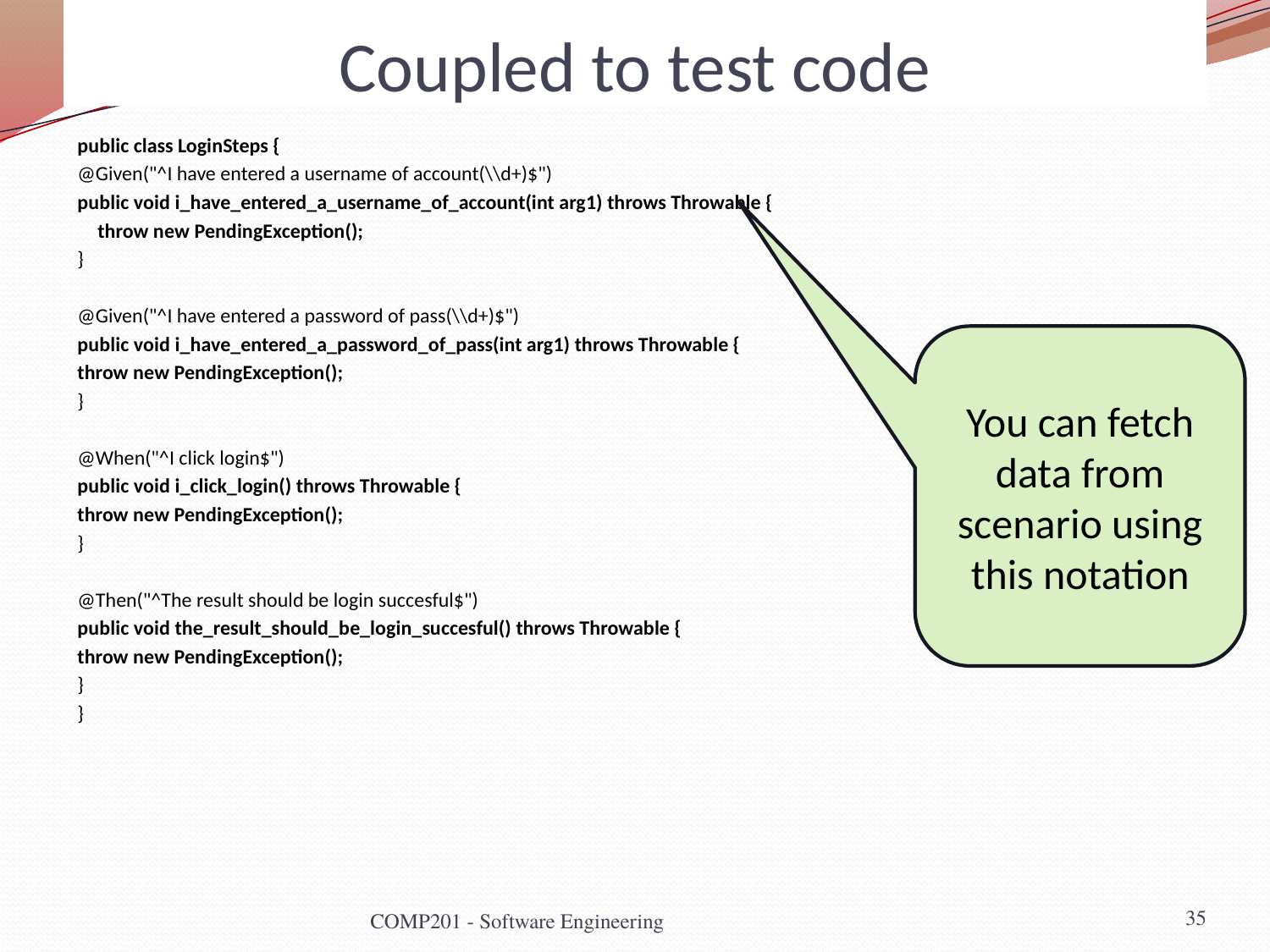

# Coupled to test code
public class LoginSteps {
@Given("^I have entered a username of account(\\d+)$")
public void i_have_entered_a_username_of_account(int arg1) throws Throwable {
	throw new PendingException();
}

@Given("^I have entered a password of pass(\\d+)$")
public void i_have_entered_a_password_of_pass(int arg1) throws Throwable {
throw new PendingException();
}

@When("^I click login$")
public void i_click_login() throws Throwable {
throw new PendingException();
}

@Then("^The result should be login succesful$")
public void the_result_should_be_login_succesful() throws Throwable {
throw new PendingException();
}
}

You can fetch data from scenario using this notation
COMP201 - Software Engineering
35